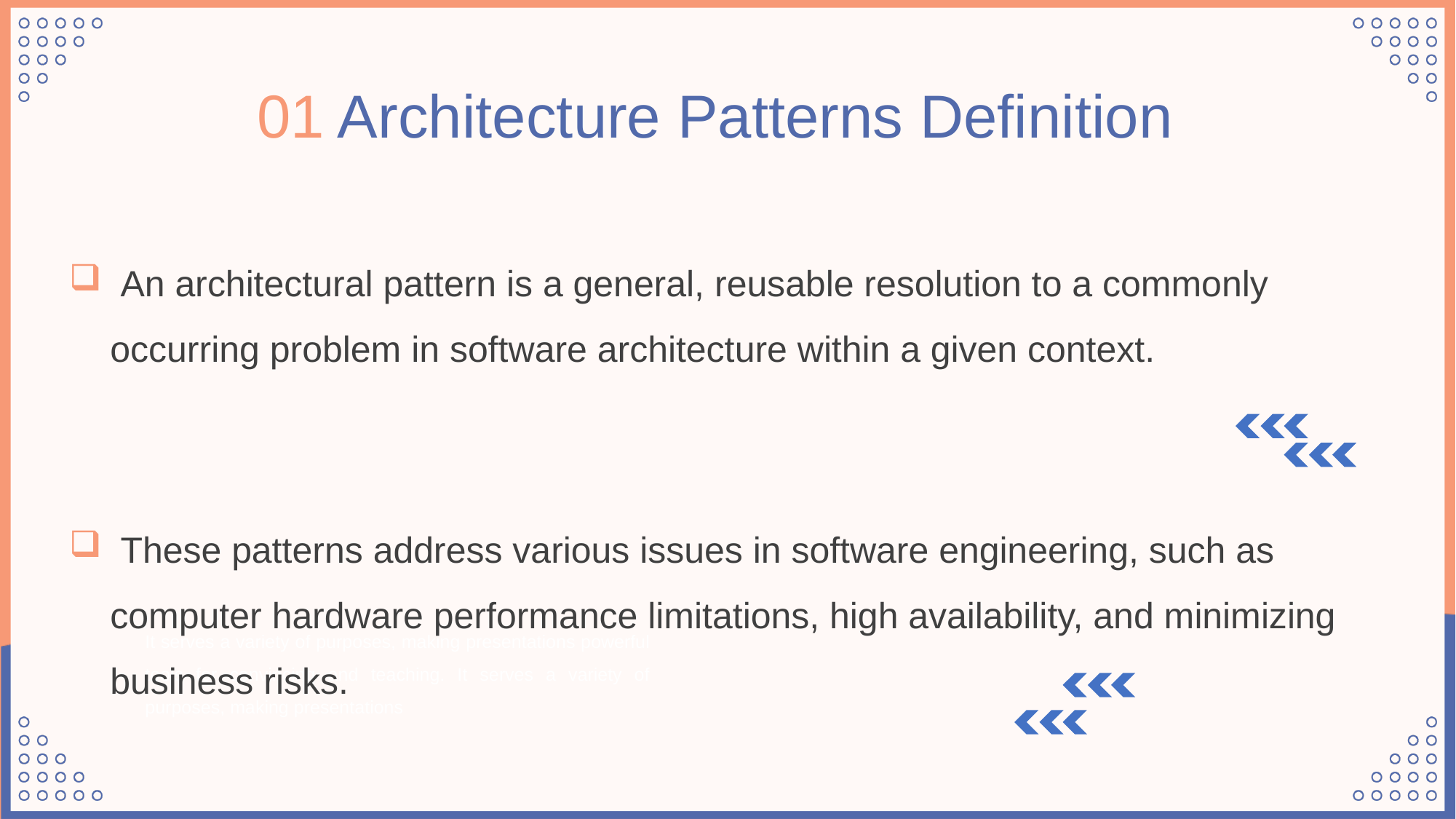

01 Architecture Patterns Definition
 An architectural pattern is a general, reusable resolution to a commonly occurring problem in software architecture within a given context.

 These patterns address various issues in software engineering, such as computer hardware performance limitations, high availability, and minimizing business risks.
It serves a variety of purposes, making presentations powerful tools for convincing and teaching. It serves a variety of purposes, making presentations